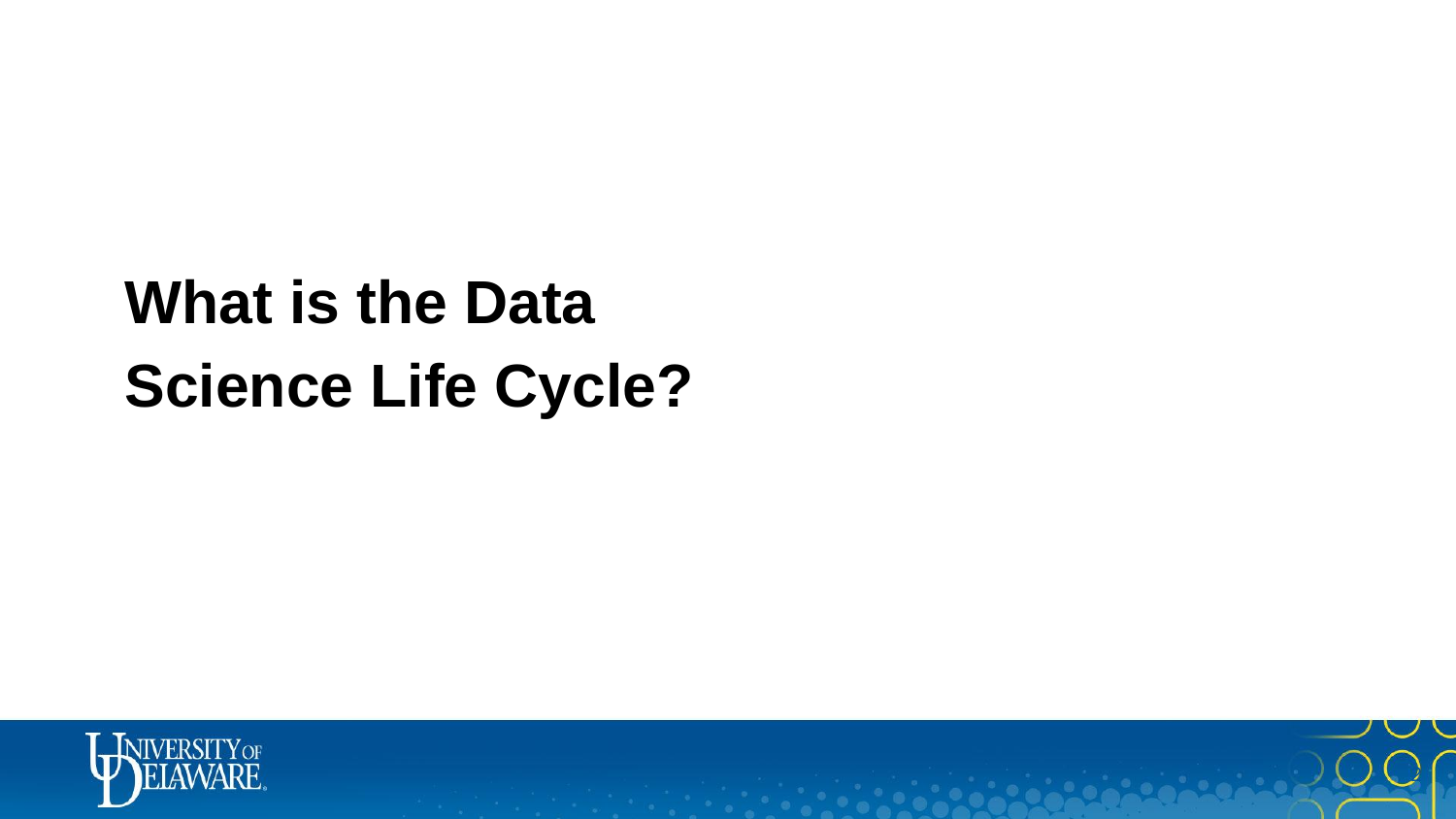

What is the Data Science Life Cycle?
2